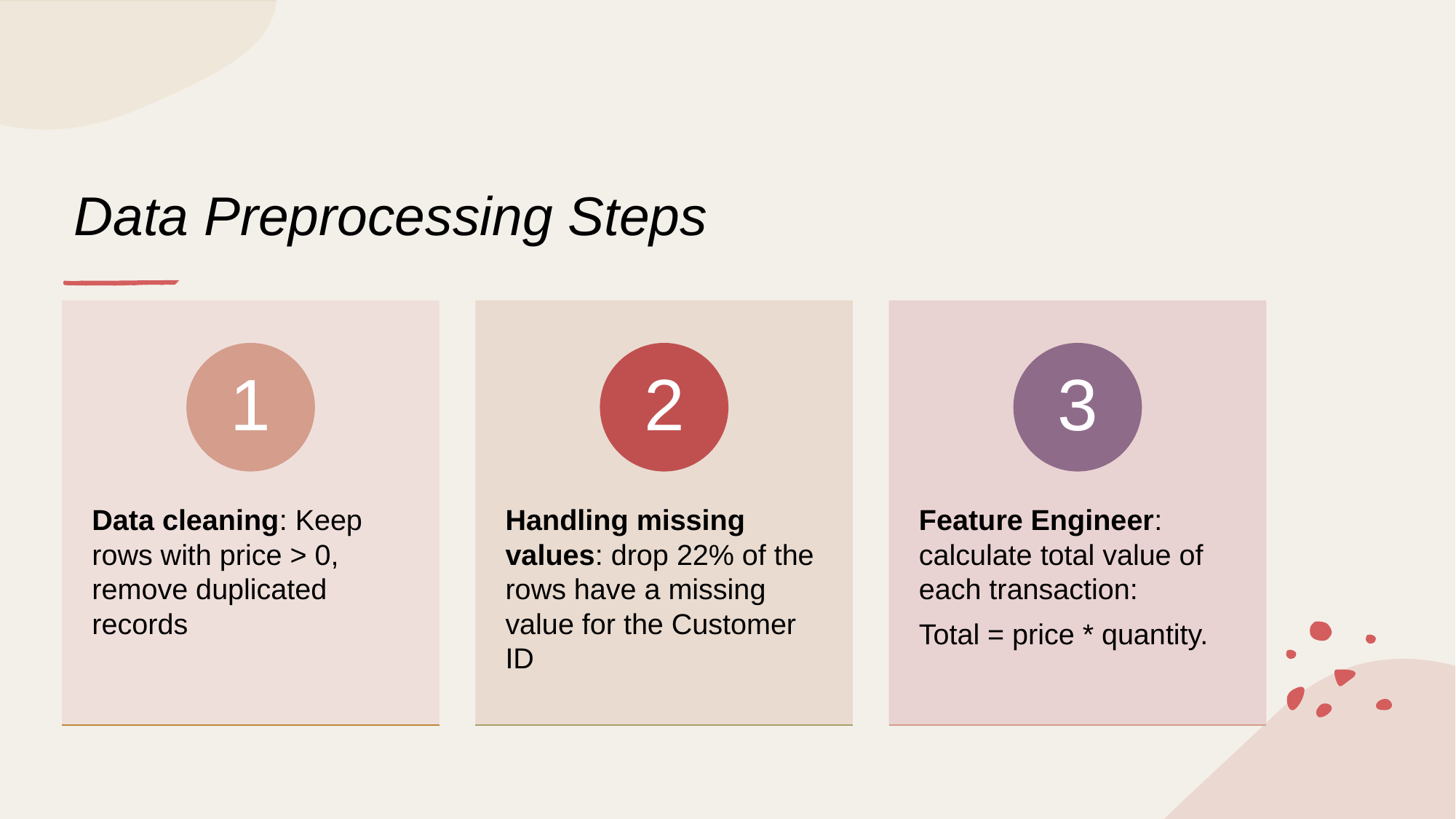

# Data Preprocessing Steps

Data cleaning: Keep rows with price > 0, remove duplicated records
1
Handling missing values: drop 22% of the rows have a missing value for the Customer ID
2
Feature Engineer: calculate total value of each transaction:
Total = price * quantity.
3